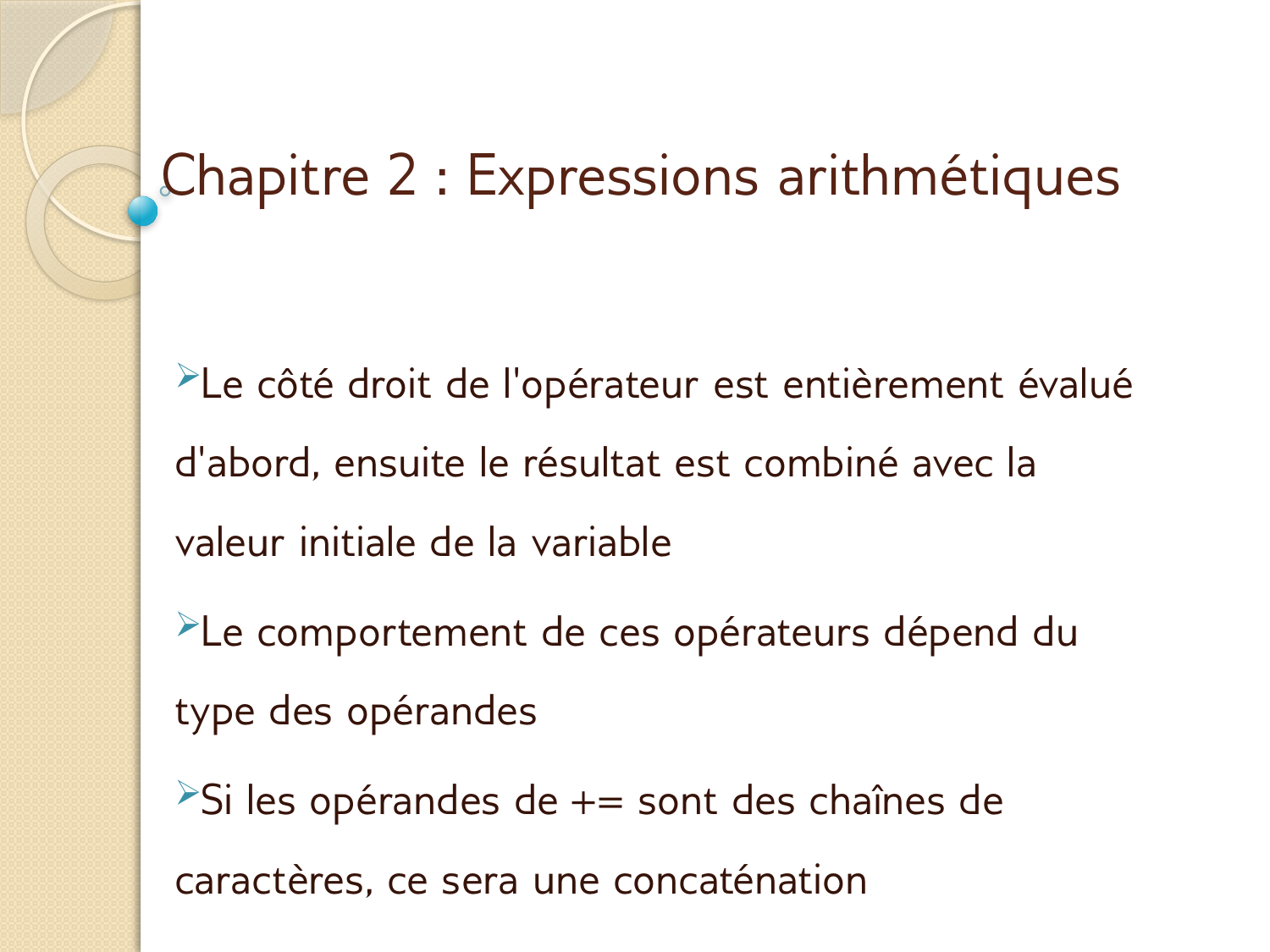

# Chapitre 2 : Expressions arithmétiques
Le côté droit de l'opérateur est entièrement évalué d'abord, ensuite le résultat est combiné avec la valeur initiale de la variable
Le comportement de ces opérateurs dépend du type des opérandes
Si les opérandes de += sont des chaînes de caractères, ce sera une concaténation